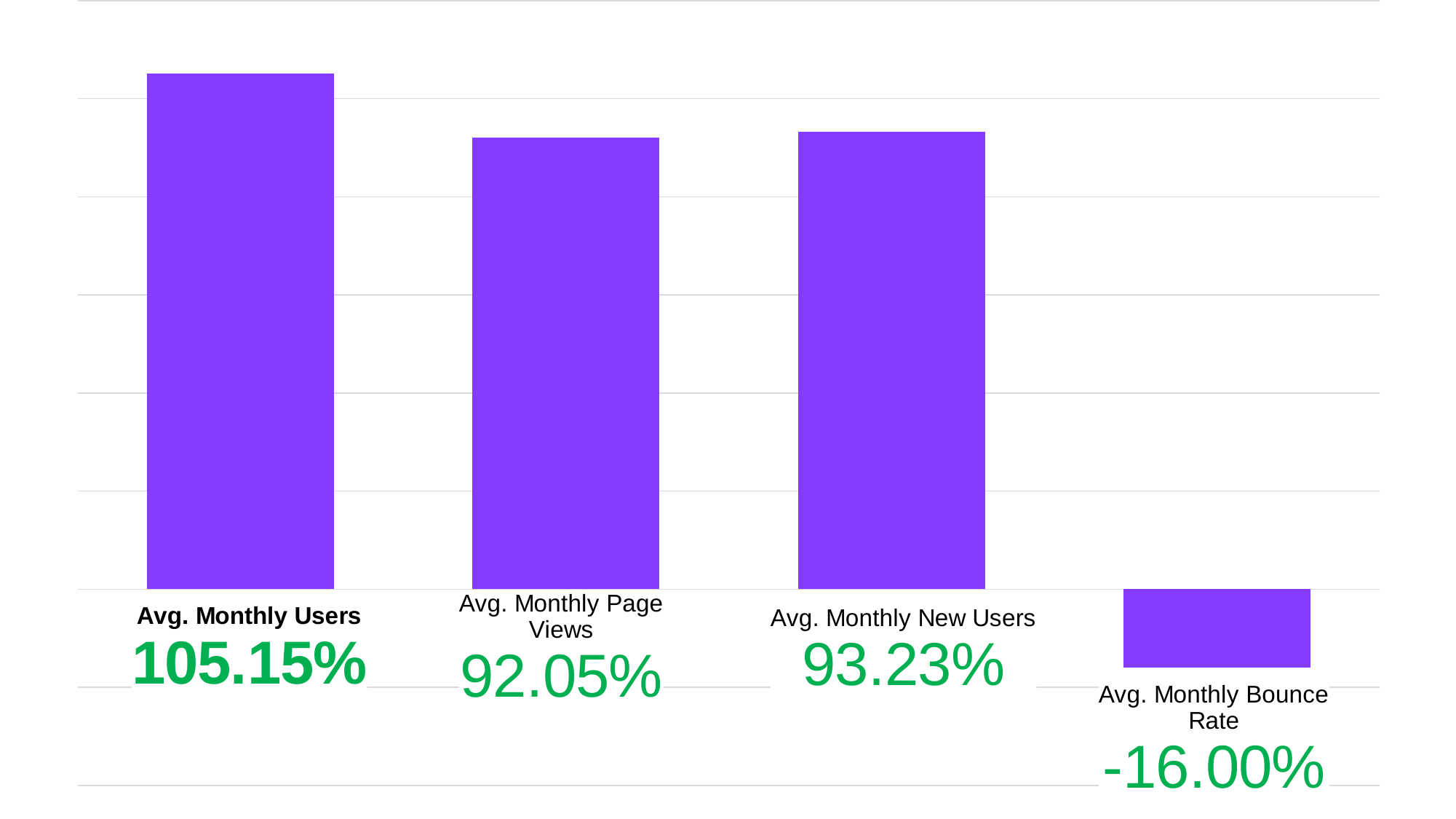

### Chart

| Category | Column1 |
|---|---|
| Average Monthly Users | 1.0515 |
| Avergae Monthly Page Views | 0.9205 |
| Average Monthly New Users | 0.9323 |
| Average Monthly Bounce Rate | -0.16 |